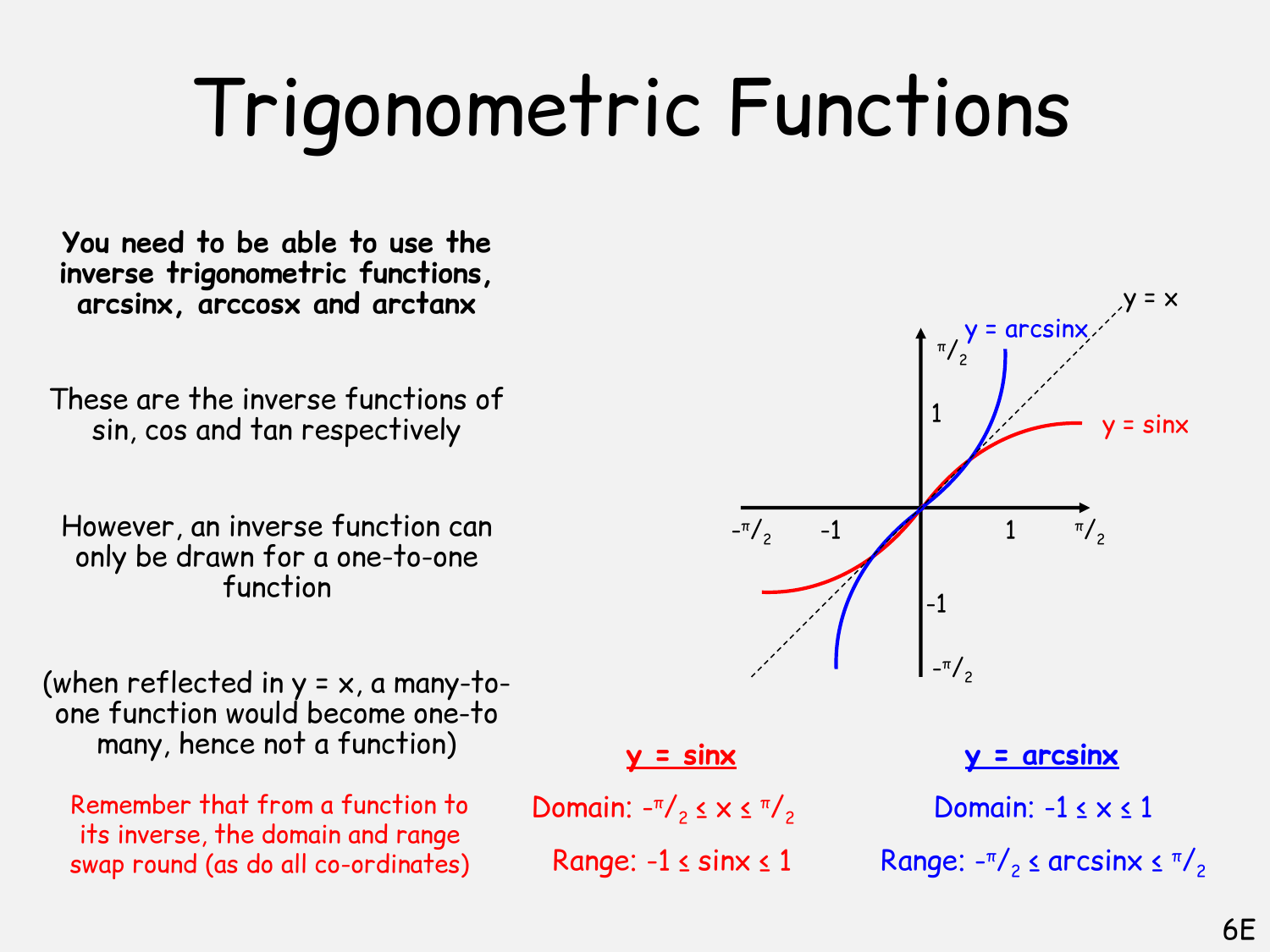

# Trigonometric Functions
You need to be able to use the inverse trigonometric functions, arcsinx, arccosx and arctanx

These are the inverse functions of sin, cos and tan respectively

However, an inverse function can only be drawn for a one-to-one function

(when reflected in y = x, a many-to-one function would become one-to many, hence not a function)
y = x

y = arcsinx

π/2

1
y = sinx

-π/2
-1
1
π/2
-1
-π/2
y = sinx
y = arcsinx
Remember that from a function to its inverse, the domain and range swap round (as do all co-ordinates)
Domain: -π/2 ≤ x ≤ π/2
Domain: -1 ≤ x ≤ 1
Range: -1 ≤ sinx ≤ 1
Range: -π/2 ≤ arcsinx ≤ π/2
6E